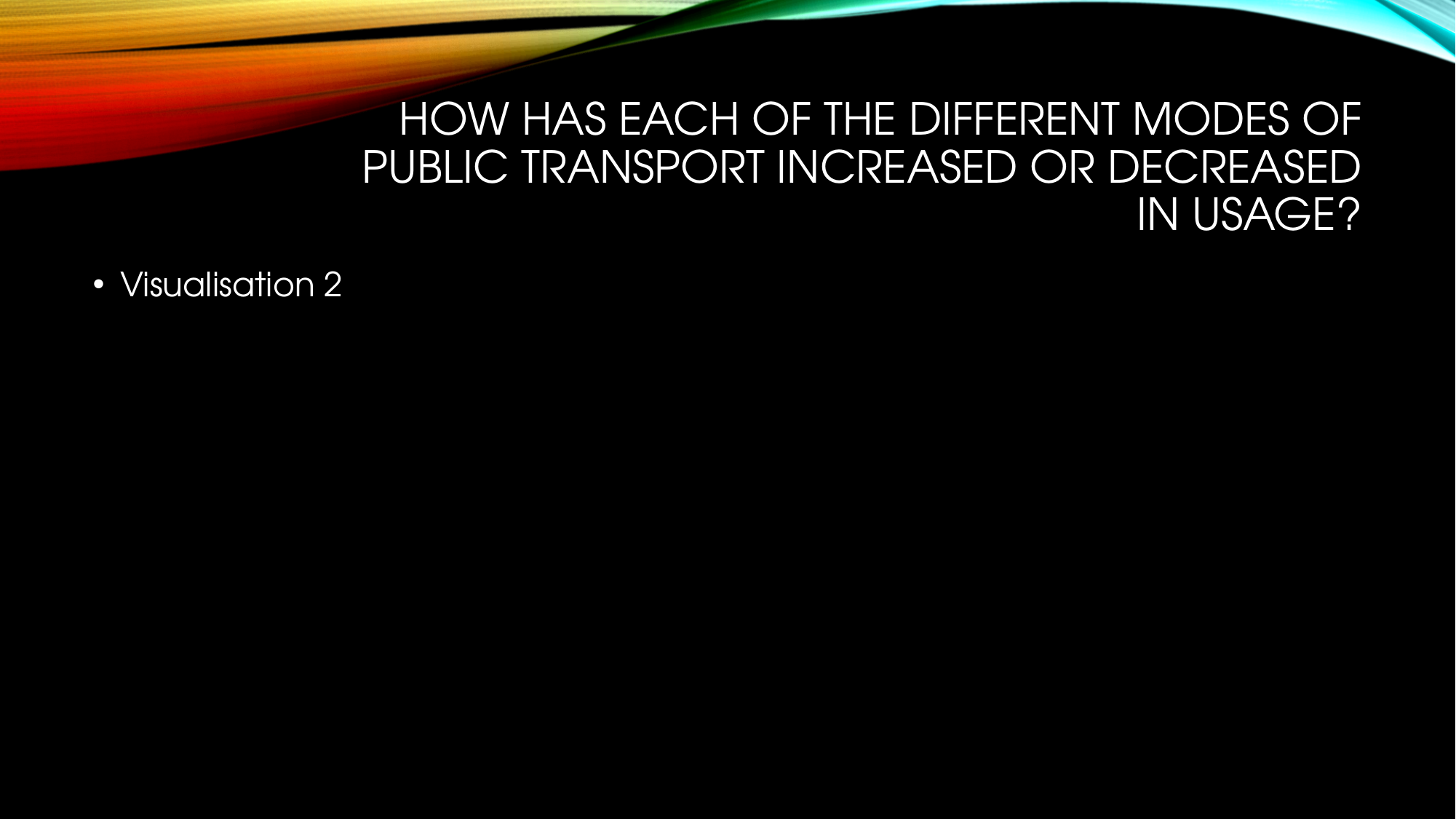

# How has each of the different modes of public transport increased or decreased in usage?
Visualisation 2